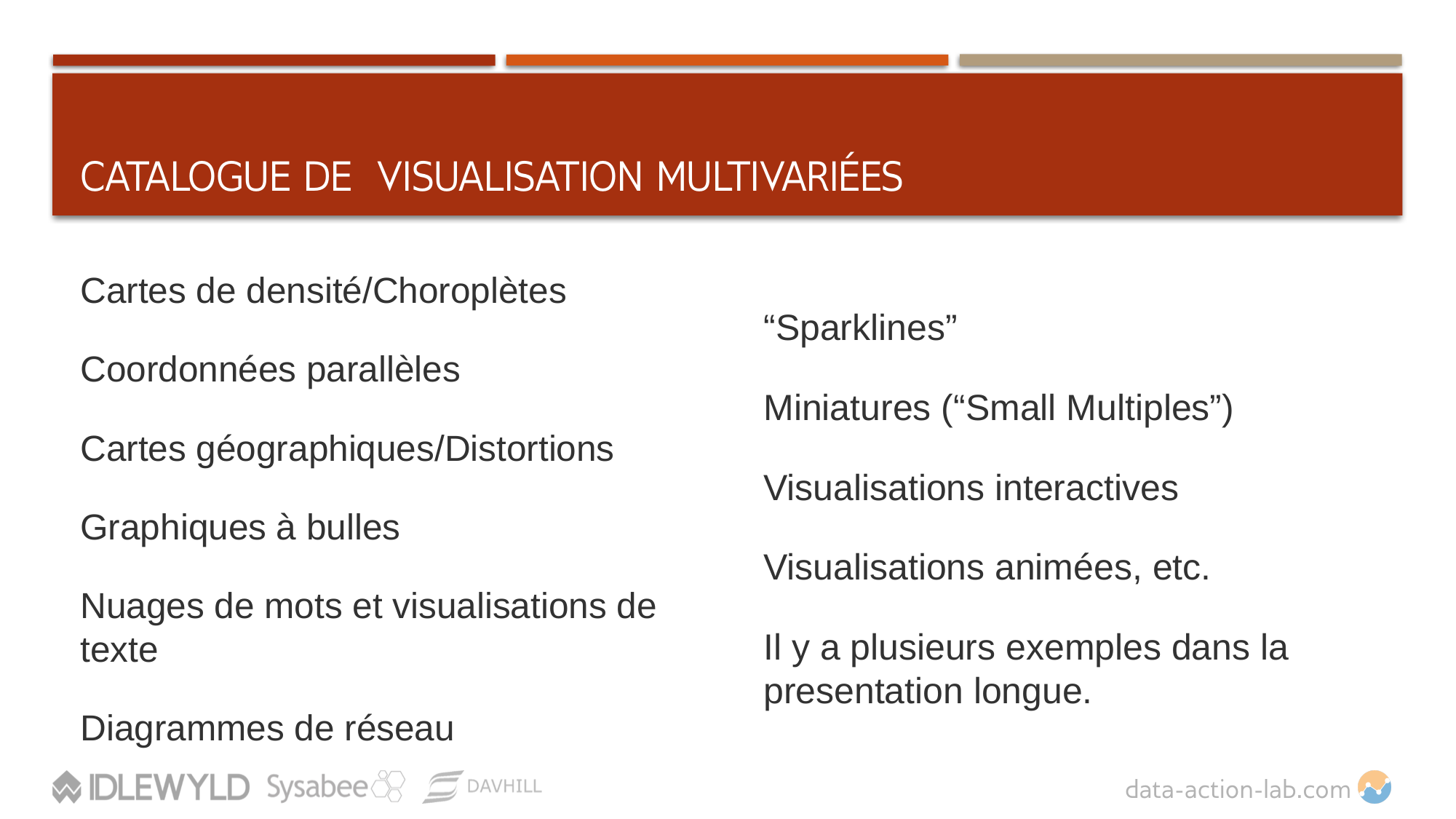

# CATALOGUE DE  VISUALISATION MULTIVARIÉES
Cartes de densité/Choroplètes

Coordonnées parallèles

Cartes géographiques/Distortions

Graphiques à bulles

Nuages de mots et visualisations de texte

Diagrammes de réseau
“Sparklines”

Miniatures (“Small Multiples”)

Visualisations interactives

Visualisations animées, etc.

Il y a plusieurs exemples dans la presentation longue.